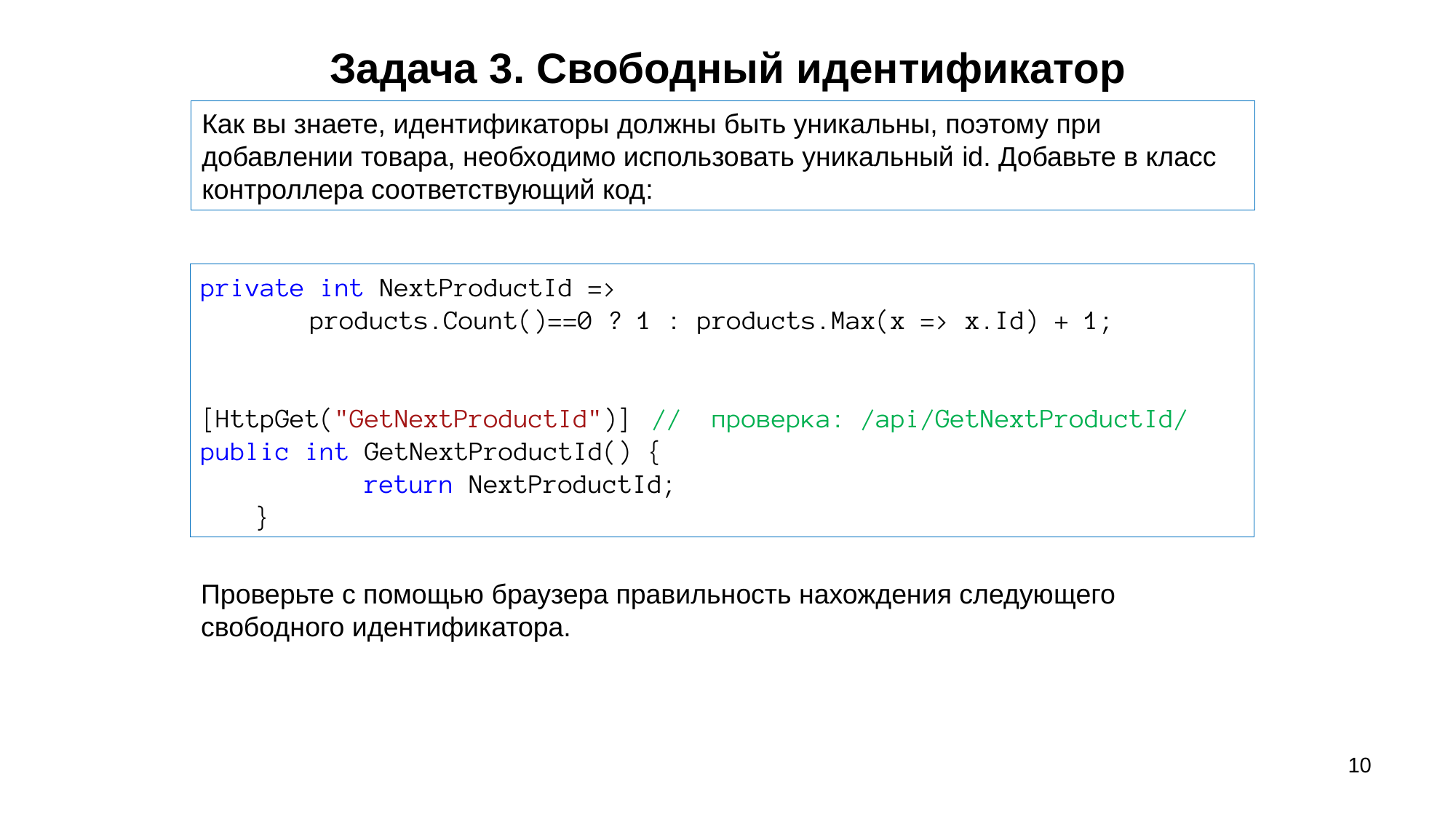

# Задача 3. Свободный идентификатор
Как вы знаете, идентификаторы должны быть уникальны, поэтому при добавлении товара, необходимо использовать уникальный id. Добавьте в класс контроллера соответствующий код:
private int NextProductId =>
	products.Count()==0 ? 1 : products.Max(x => x.Id) + 1;

[HttpGet("GetNextProductId")]	 //  проверка: /api/GetNextProductId/
public int GetNextProductId() {
	return NextProductId;
}
Проверьте с помощью браузера правильность нахождения следующего свободного идентификатора.
10